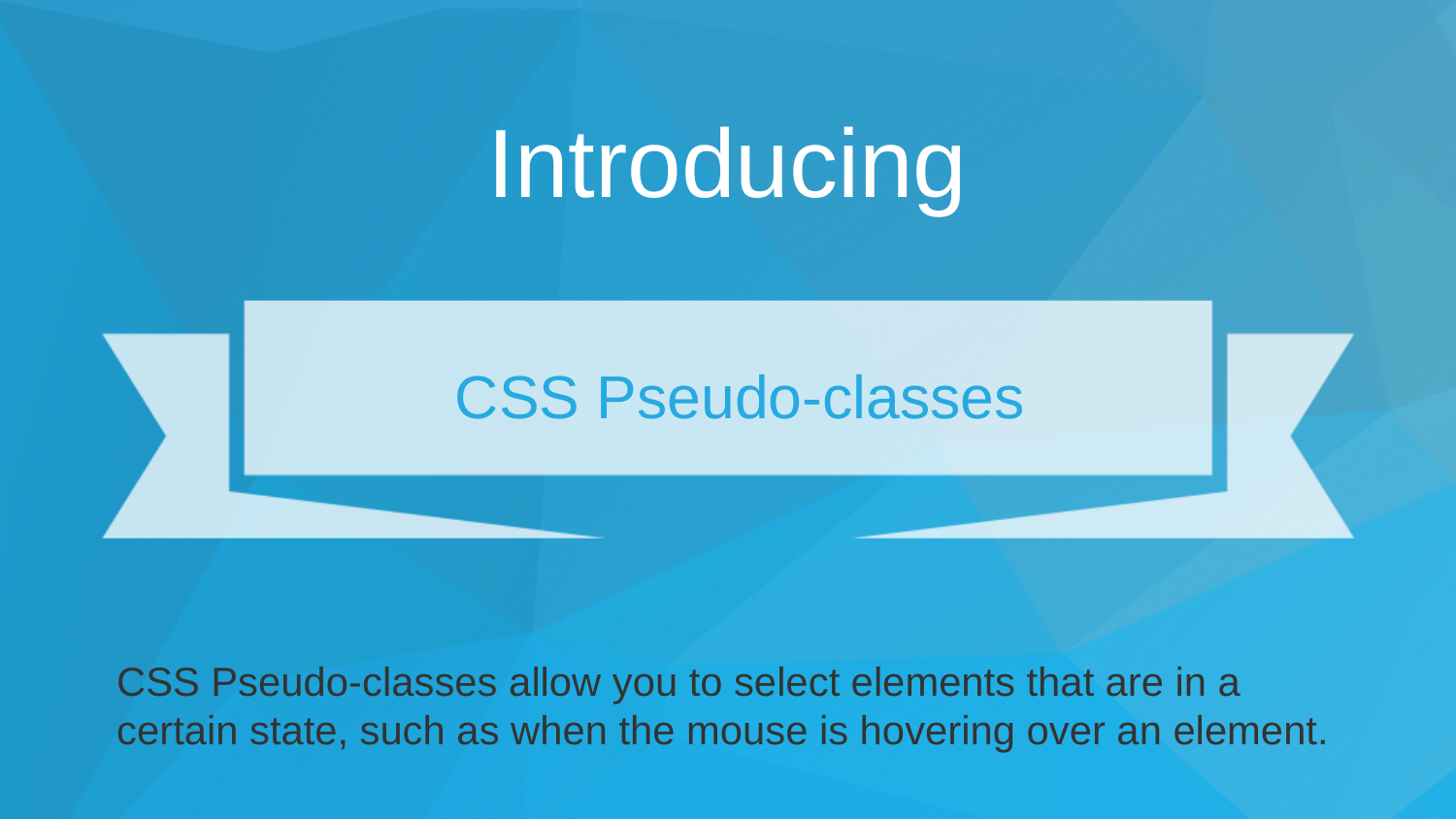

# CSS Pseudo-classes
CSS Pseudo-classes allow you to select elements that are in a certain state, such as when the mouse is hovering over an element.